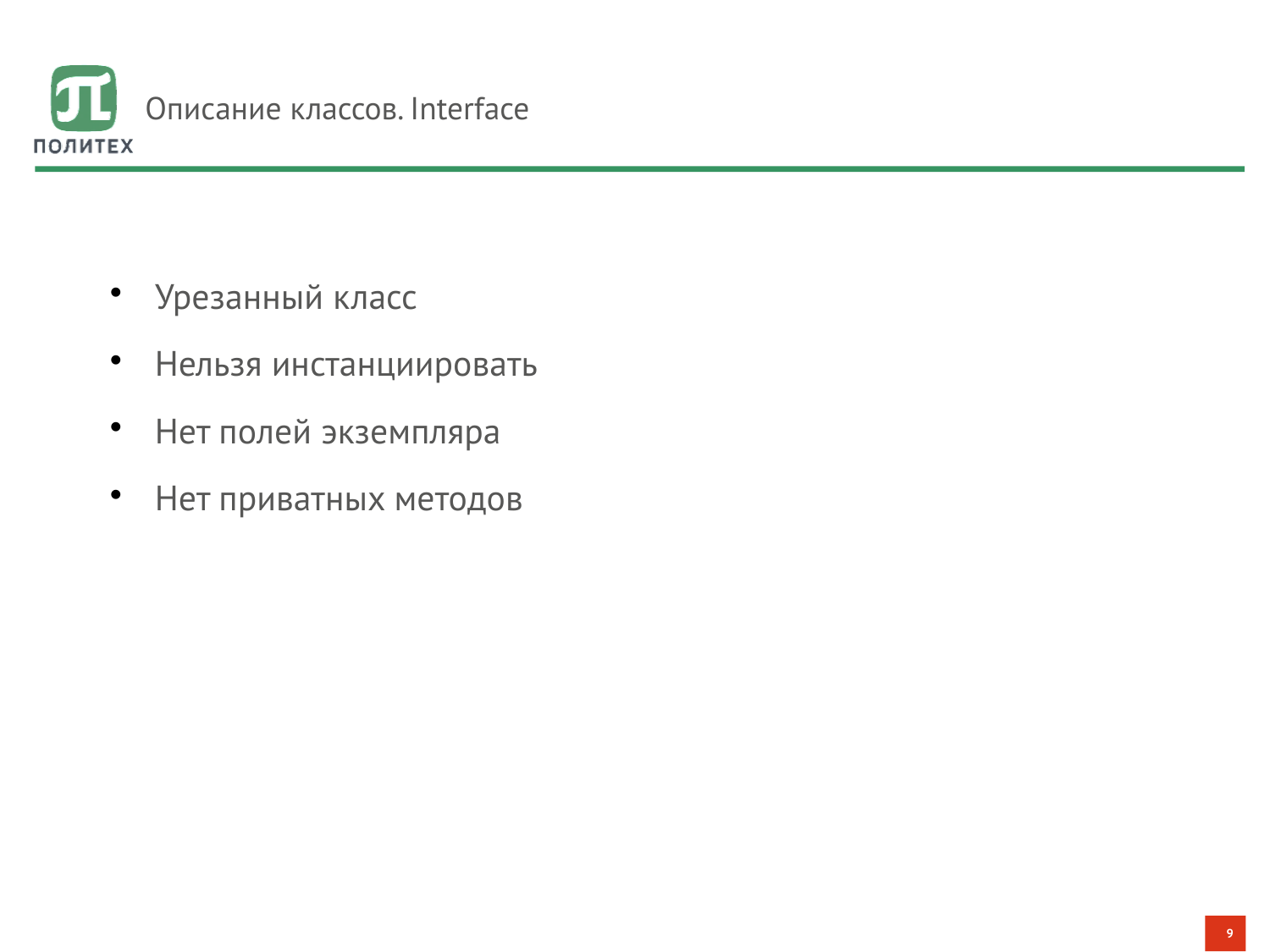

# Описание классов. Interface

Урезанный класс
Нельзя инстанциировать
Нет полей экземпляра
Нет приватных методов
9